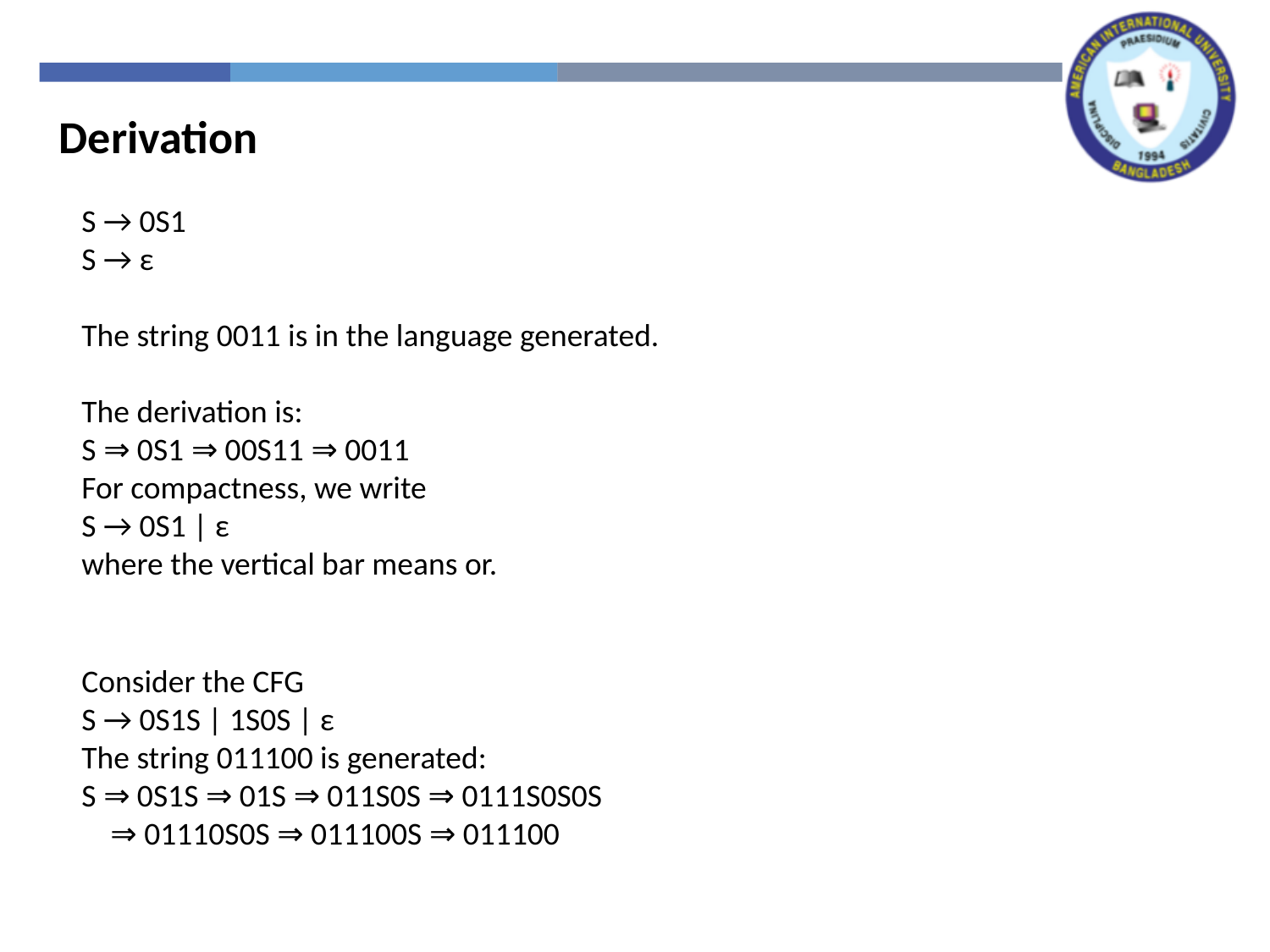

Derivation
S → 0S1
S → ε

The string 0011 is in the language generated.

The derivation is:
S ⇒ 0S1 ⇒ 00S11 ⇒ 0011
For compactness, we write
S → 0S1 | ε
where the vertical bar means or.
Consider the CFG
S → 0S1S | 1S0S | ε
The string 011100 is generated:
S ⇒ 0S1S ⇒ 01S ⇒ 011S0S ⇒ 0111S0S0S
    ⇒ 01110S0S ⇒ 011100S ⇒ 011100